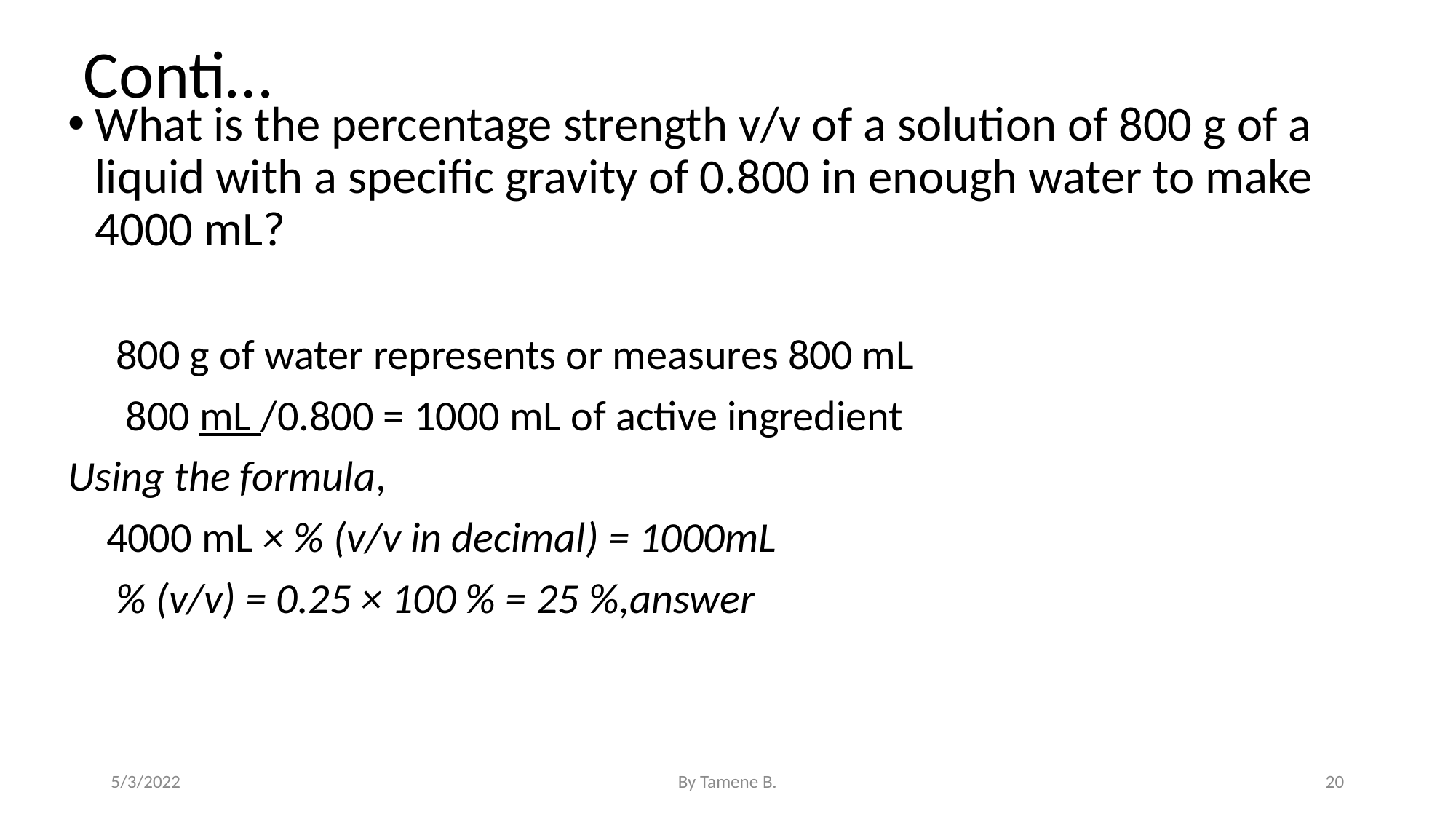

# Conti…
What is the percentage strength v/v of a solution of 800 g of a liquid with a specific gravity of 0.800 in enough water to make 4000 mL?

     800 g of water represents or measures 800 mL
      800 mL /0.800 = 1000 mL of active ingredient
Using the formula,
    4000 mL × % (v/v in decimal) = 1000mL
     % (v/v) = 0.25 × 100 % = 25 %,answer
5/3/2022
By Tamene B.
20